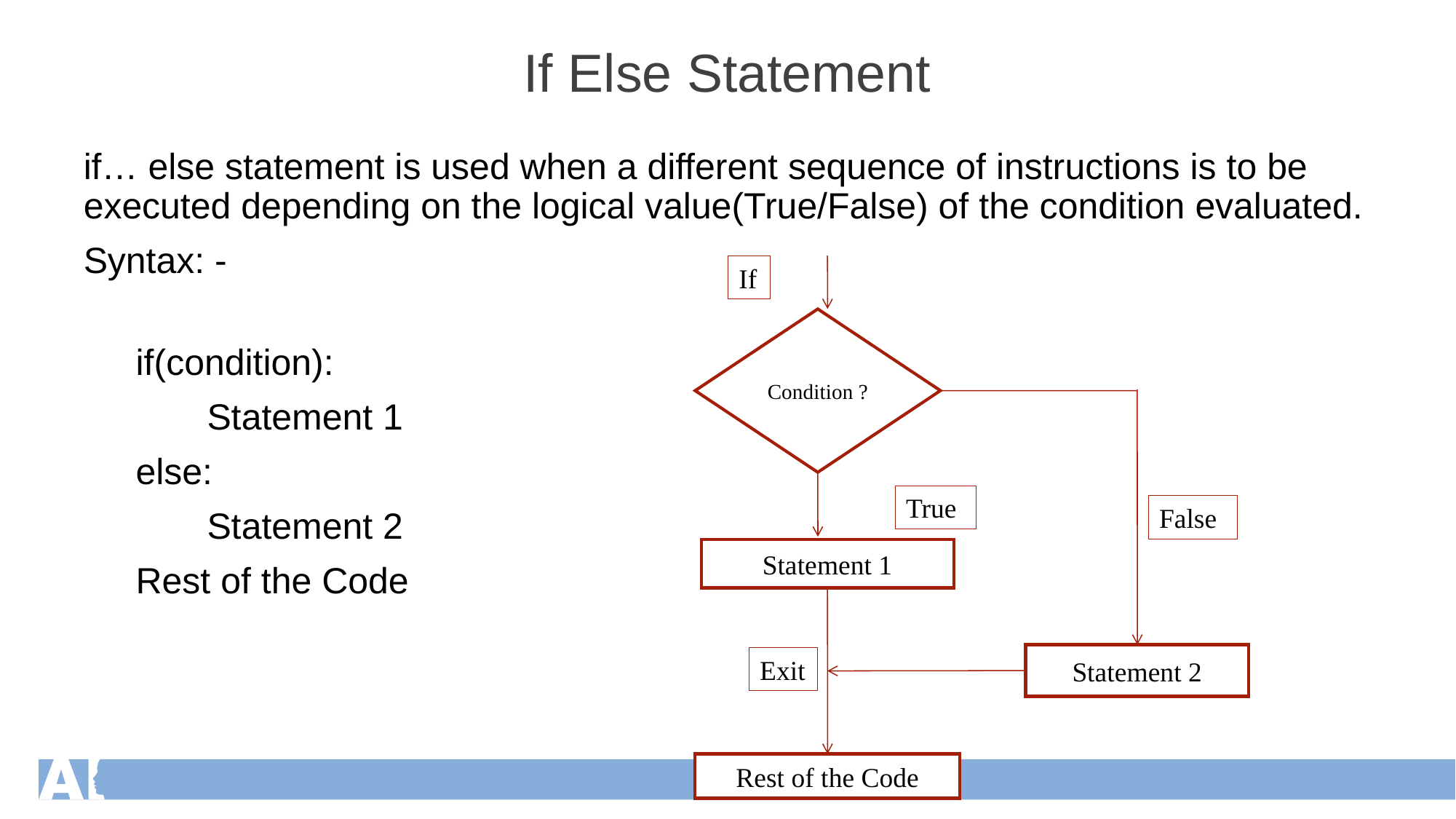

If Else Statement
if… else statement is used when a different sequence of instructions is to be executed depending on the logical value(True/False) of the condition evaluated.
Syntax: -

If

Condition ?

True
False
Statement 1

Statement 2
Exit

Rest of the Code
if(condition):
       Statement 1
else:
       Statement 2
Rest of the Code